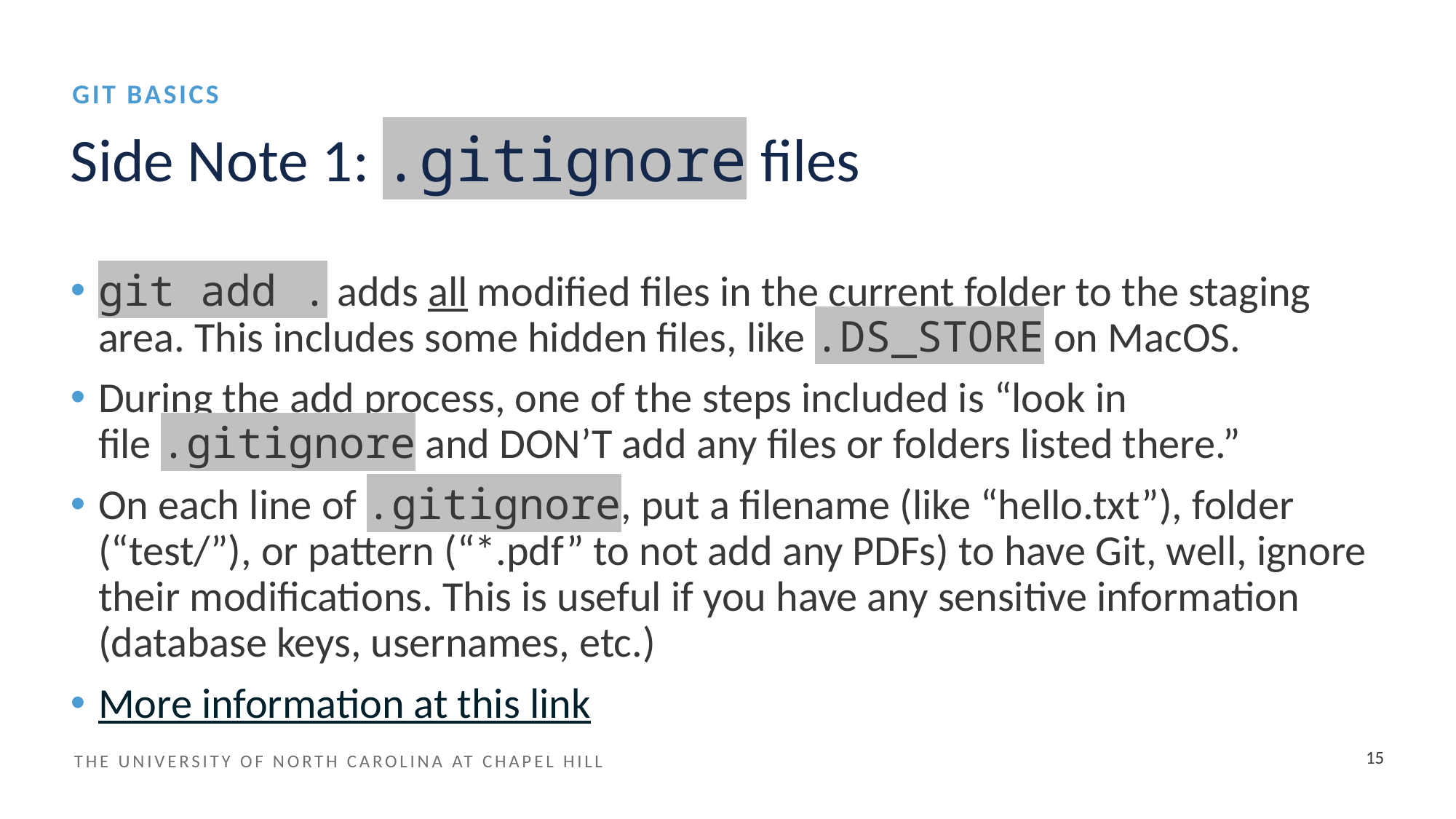

GIT BASICS
# Side Note 1: .gitignore files
git add . adds all modified files in the current folder to the staging area. This includes some hidden files, like .DS_STORE on MacOS.
During the add process, one of the steps included is “look in file .gitignore and DON’T add any files or folders listed there.”
On each line of .gitignore, put a filename (like “hello.txt”), folder (“test/”), or pattern (“*.pdf” to not add any PDFs) to have Git, well, ignore their modifications. This is useful if you have any sensitive information (database keys, usernames, etc.)
More information at this link

15